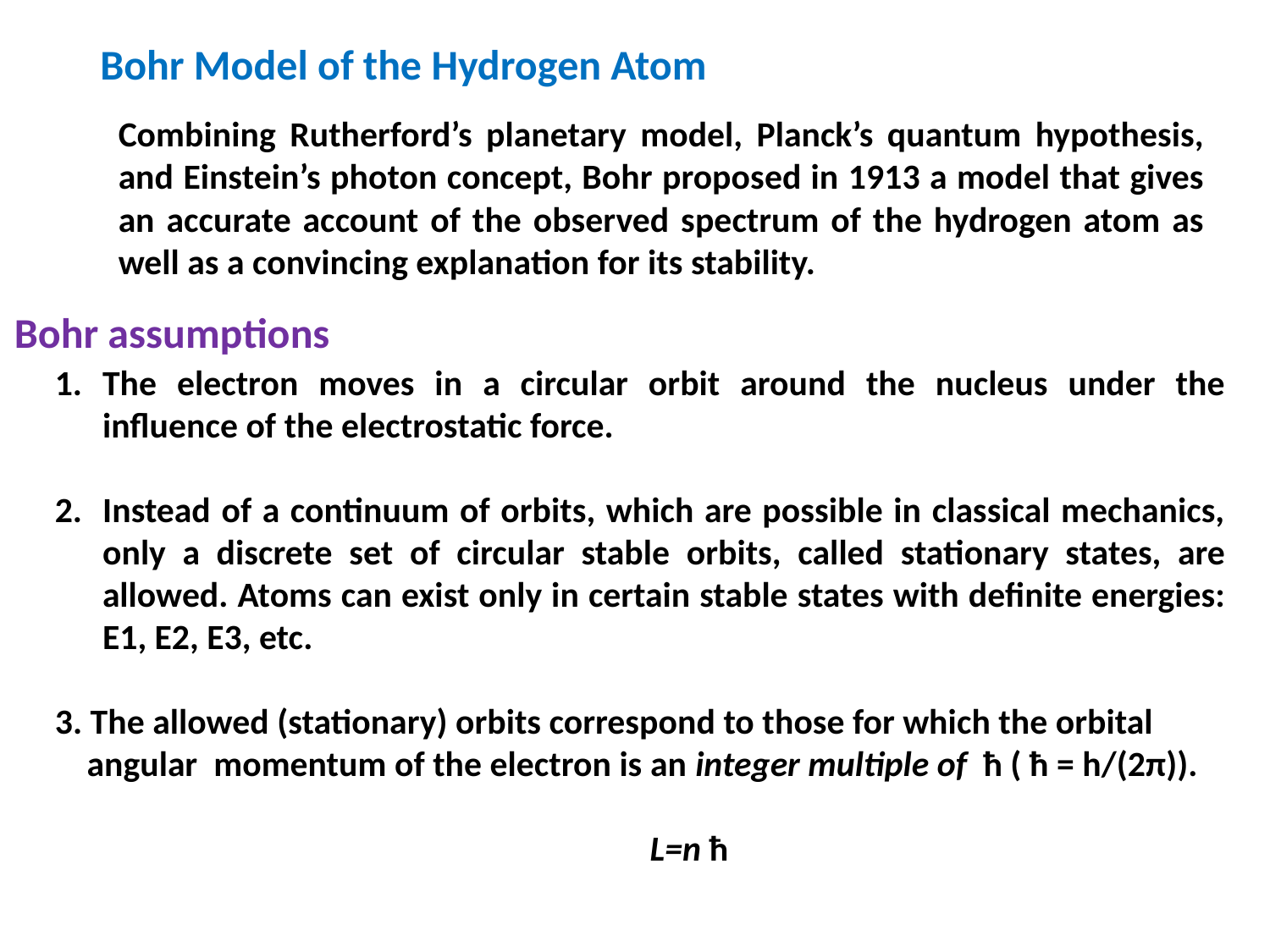

Bohr Model of the Hydrogen Atom
Combining Rutherford’s planetary model, Planck’s quantum hypothesis, and Einstein’s photon concept, Bohr proposed in 1913 a model that gives an accurate account of the observed spectrum of the hydrogen atom as well as a convincing explanation for its stability.
Bohr assumptions
The electron moves in a circular orbit around the nucleus under the influence of the electrostatic force.

Instead of a continuum of orbits, which are possible in classical mechanics, only a discrete set of circular stable orbits, called stationary states, are allowed. Atoms can exist only in certain stable states with definite energies: E1, E2, E3, etc.

3. The allowed (stationary) orbits correspond to those for which the orbital
    angular  momentum of the electron is an integer multiple of  ħ ( ħ = h/(2π)).

                                                                          L=n ħ